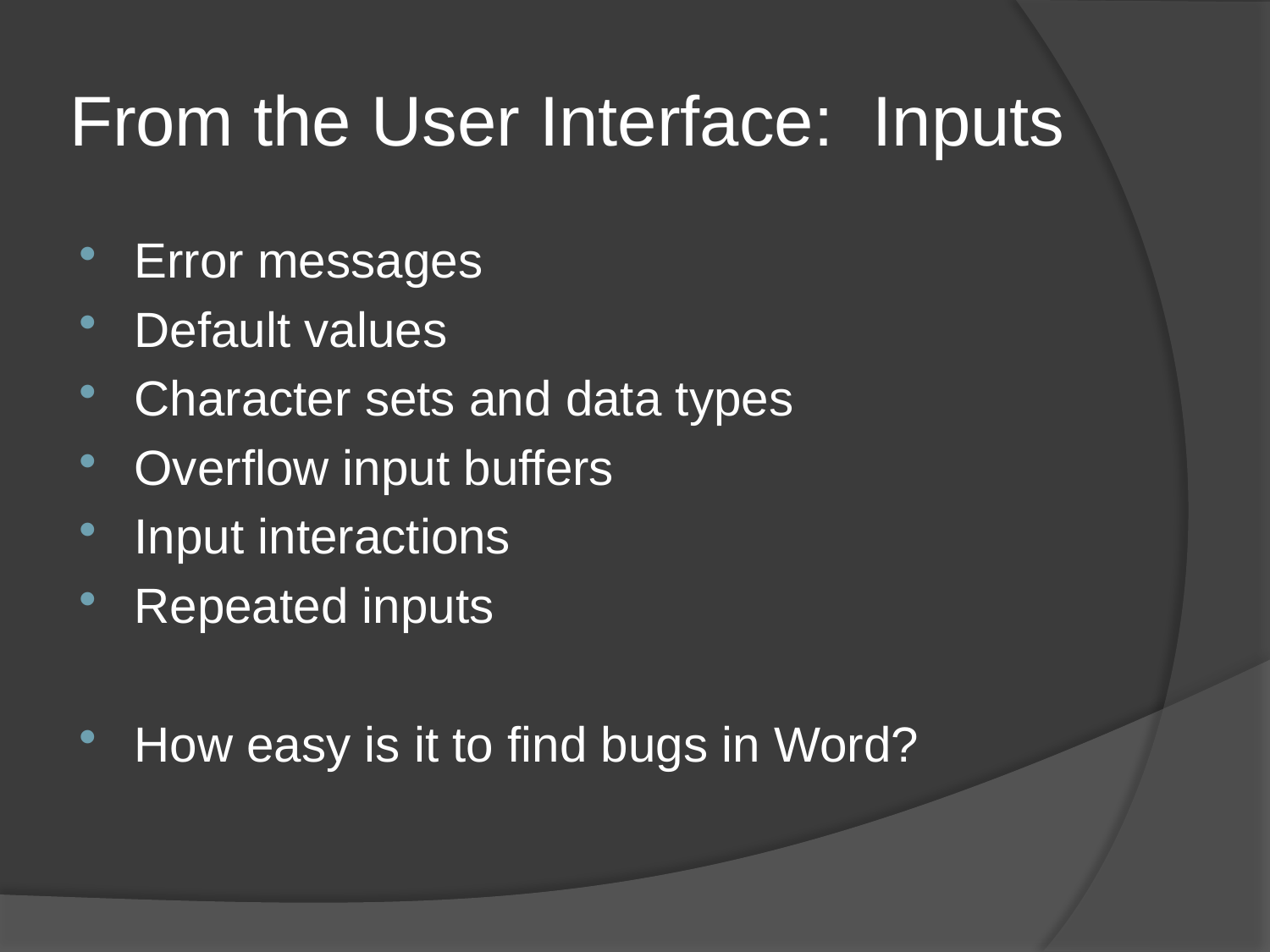

# From the User Interface:  Inputs
Error messages
Default values
Character sets and data types
Overflow input buffers
Input interactions
Repeated inputs

How easy is it to find bugs in Word?